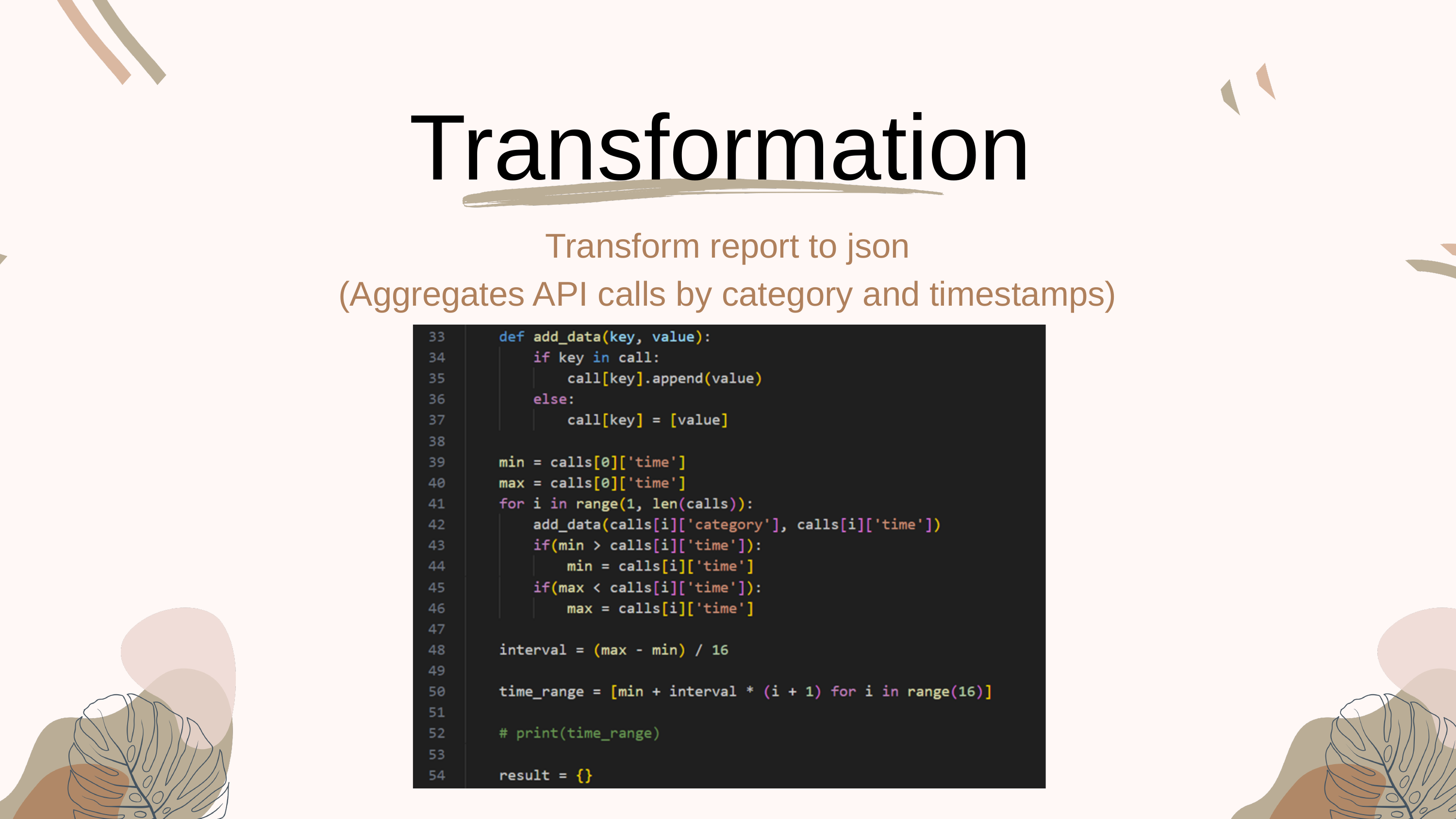

Transformation

Transform report to json
(Aggregates API calls by category and timestamps)